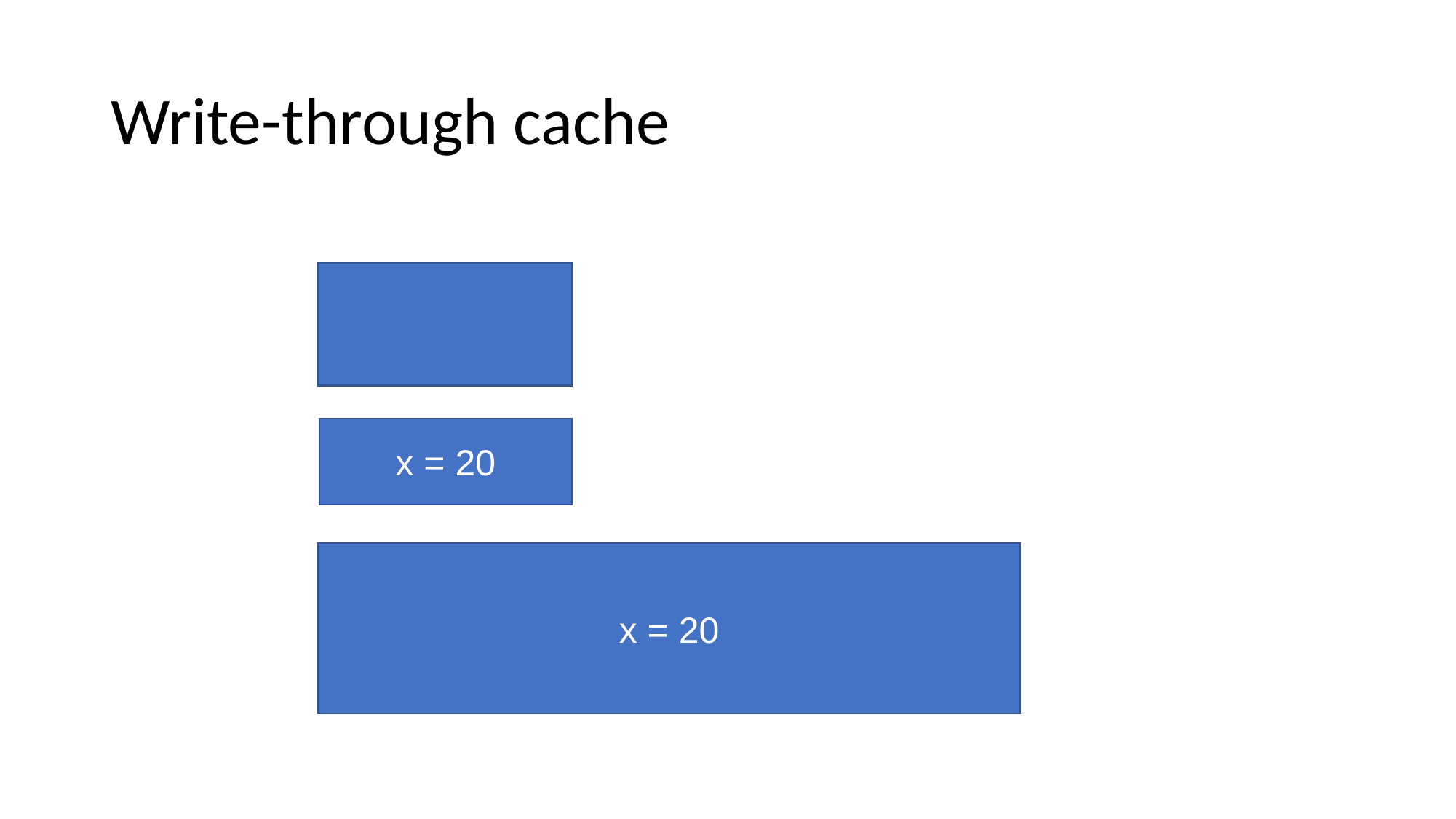

# Write-through cache

x = 20
x = 20